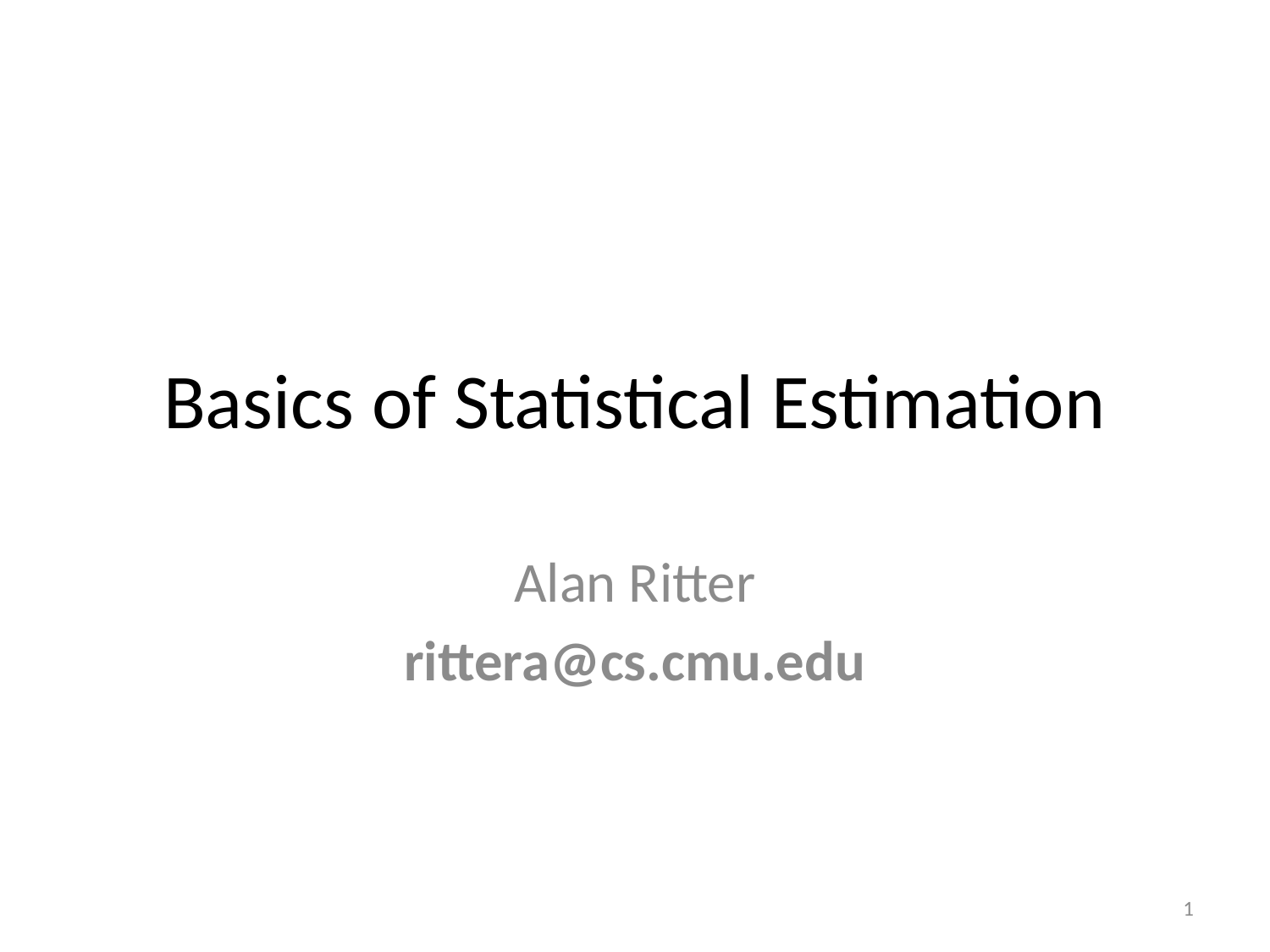

# Basics of Statistical Estimation
Alan Ritter
rittera@cs.cmu.edu
1